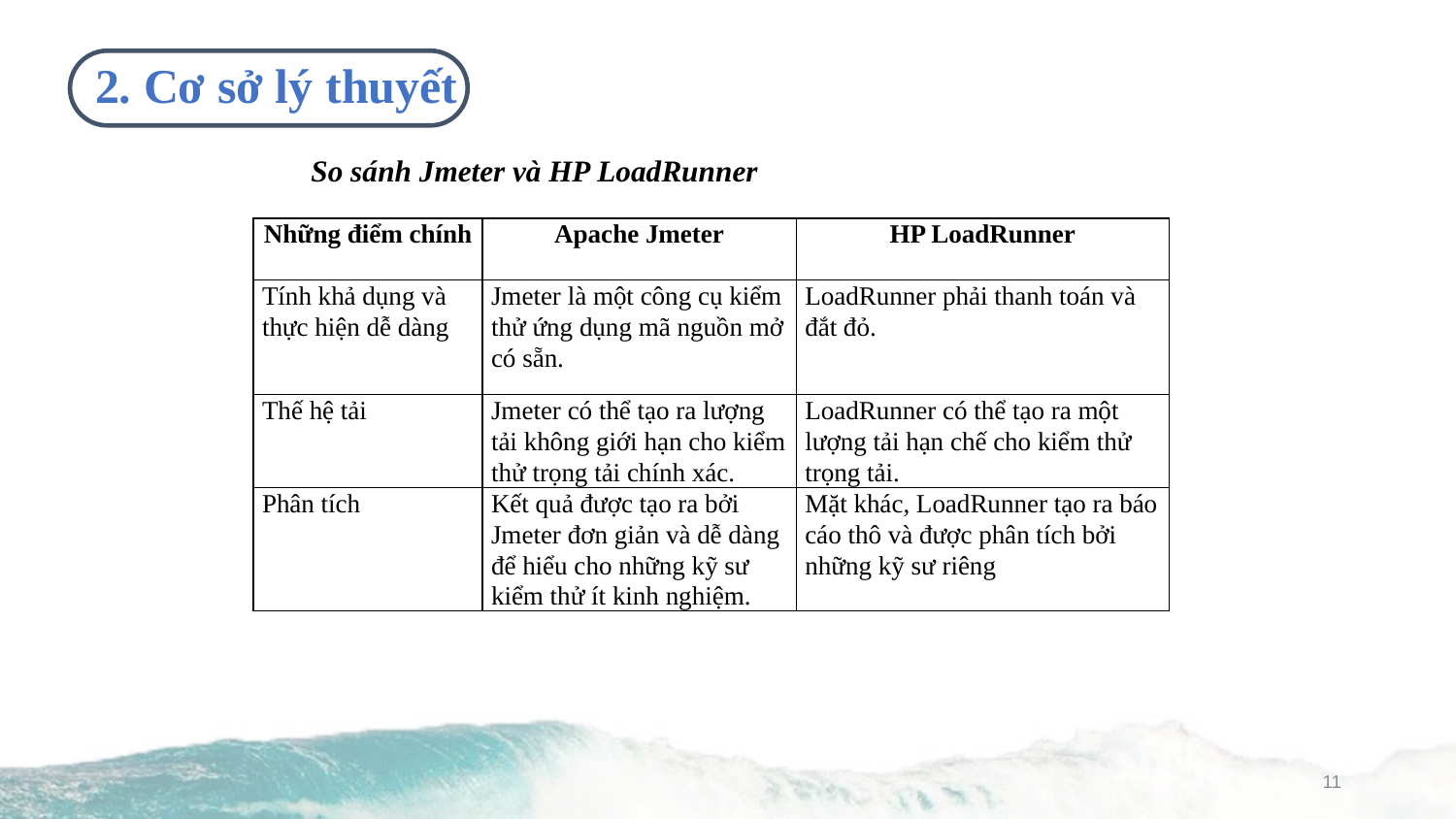

2. Cơ sở lý thuyết
# So sánh Jmeter và HP LoadRunner
| Những điểm chính | Apache Jmeter | HP LoadRunner |
| --- | --- | --- |
| Tính khả dụng và thực hiện dễ dàng | Jmeter là một công cụ kiểm thử ứng dụng mã nguồn mở có sẵn. | LoadRunner phải thanh toán và đắt đỏ. |
| Thế hệ tải | Jmeter có thể tạo ra lượng tải không giới hạn cho kiểm thử trọng tải chính xác. | LoadRunner có thể tạo ra một lượng tải hạn chế cho kiểm thử trọng tải. |
| Phân tích | Kết quả được tạo ra bởi Jmeter đơn giản và dễ dàng để hiểu cho những kỹ sư kiểm thử ít kinh nghiệm. | Mặt khác, LoadRunner tạo ra báo cáo thô và được phân tích bởi những kỹ sư riêng |
11